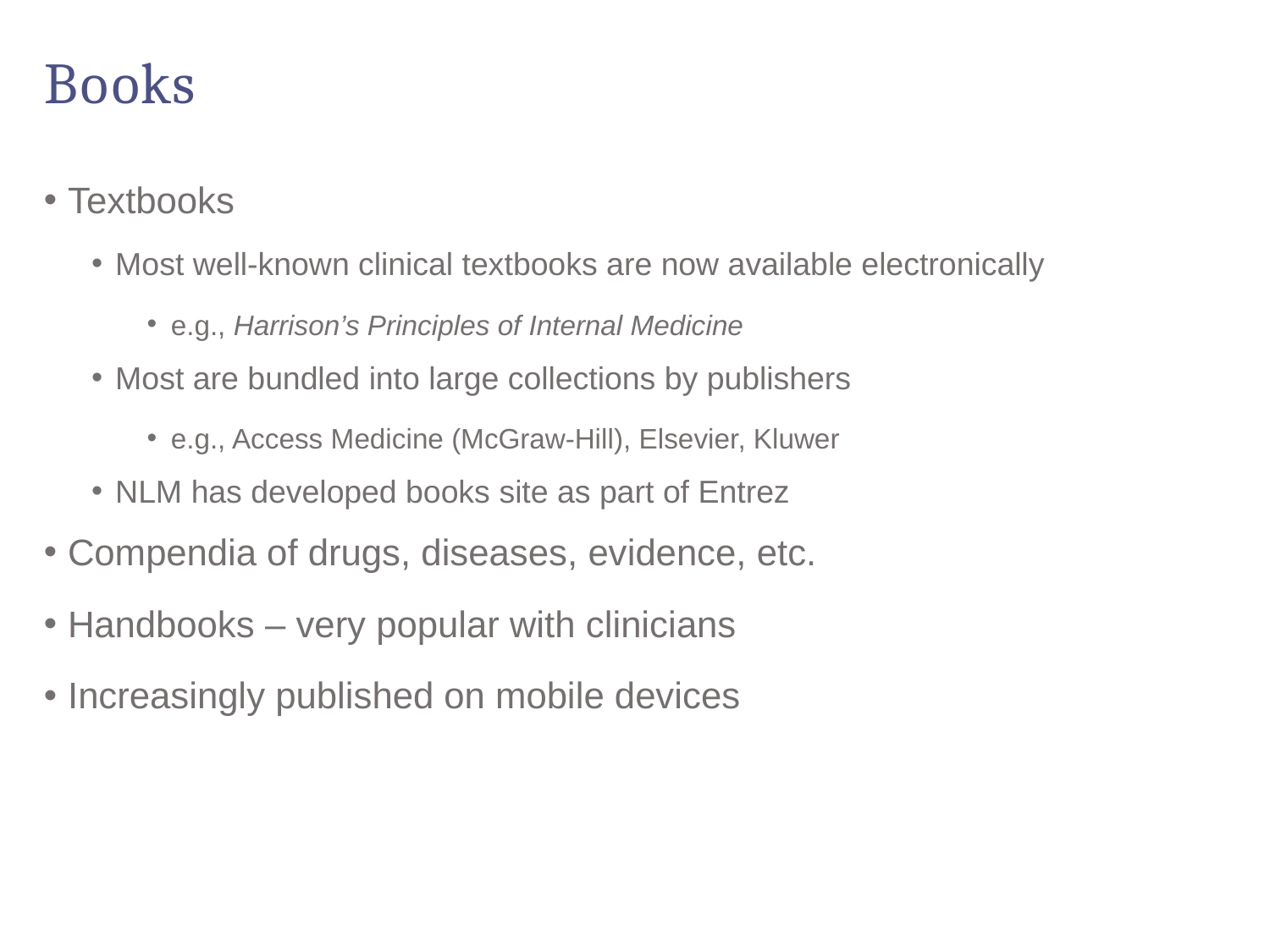

# Books
Textbooks
Most well-known clinical textbooks are now available electronically
e.g., Harrison’s Principles of Internal Medicine
Most are bundled into large collections by publishers
e.g., Access Medicine (McGraw-Hill), Elsevier, Kluwer
NLM has developed books site as part of Entrez
Compendia of drugs, diseases, evidence, etc.
Handbooks – very popular with clinicians
Increasingly published on mobile devices